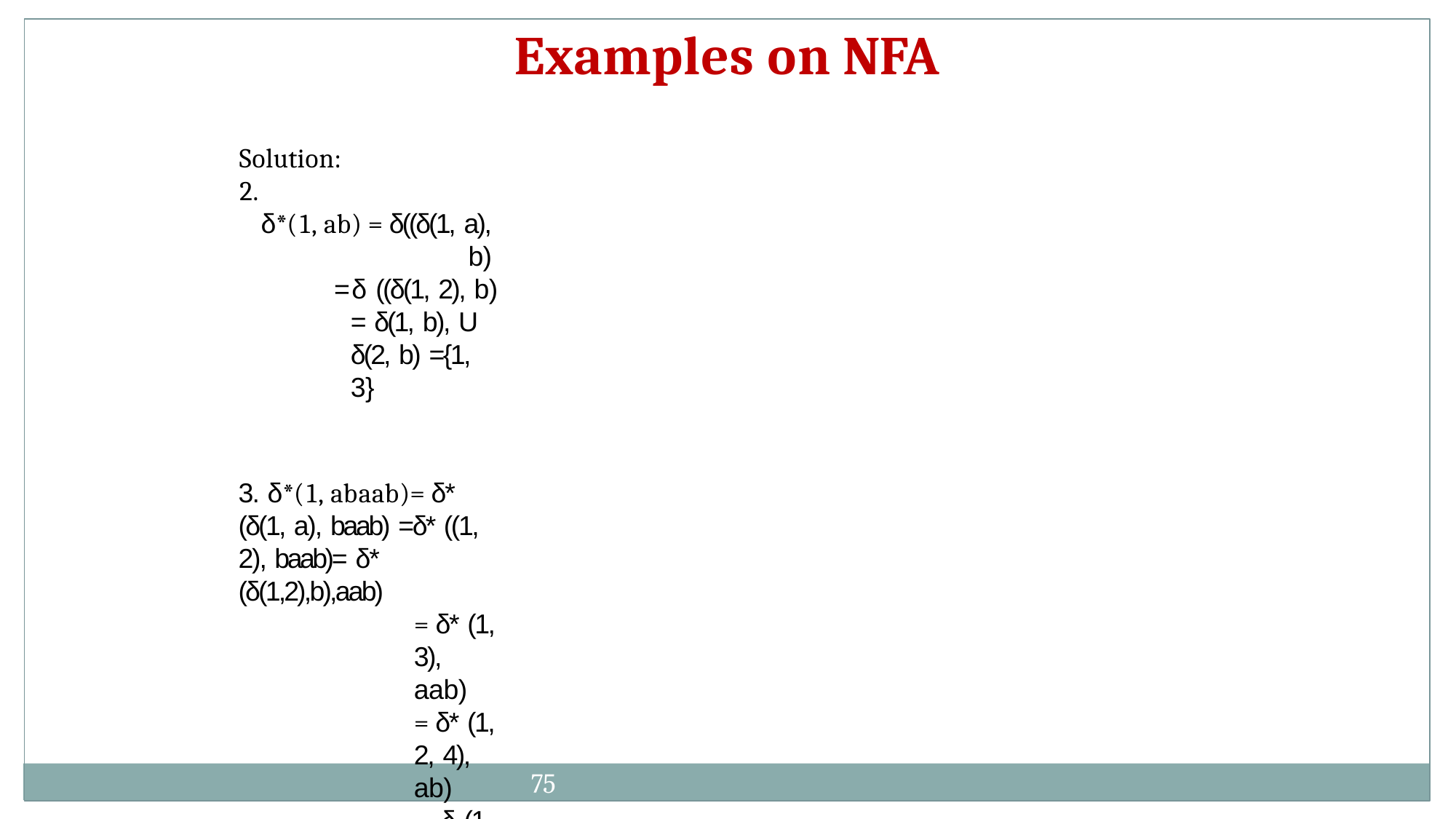

# Examples on NFA
Solution:
2.
δ*(1, ab) = δ((δ(1, a), b)
=δ ((δ(1, 2), b)
= δ(1, b), U δ(2, b) ={1, 3}

3. δ*(1, abaab)= δ* (δ(1, a), baab) =δ* ((1, 2), baab)= δ* (δ(1,2),b),aab)
= δ* (1, 3), aab)
= δ* (1, 2, 4), ab)
= δ (1, 2, 3, 5), b)
= {1, 3, 4, 5}
75